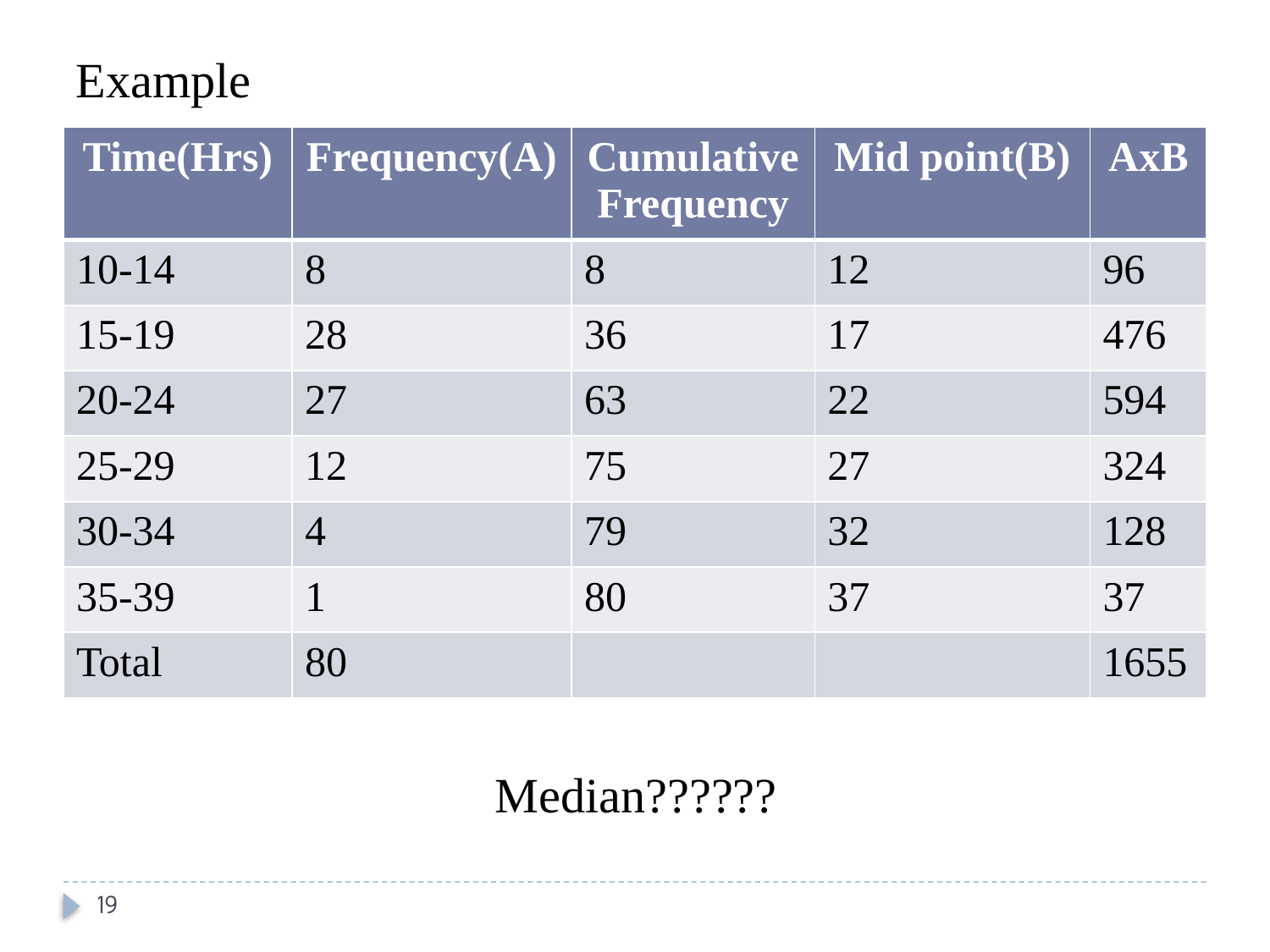

Example

| Time(Hrs) | Frequency(A) | Cumulative Frequency | Mid point(B) | AxB |
| --- | --- | --- | --- | --- |
| 10-14 | 8 | 8 | 12 | 96 |
| 15-19 | 28 | 36 | 17 | 476 |
| 20-24 | 27 | 63 | 22 | 594 |
| 25-29 | 12 | 75 | 27 | 324 |
| 30-34 | 4 | 79 | 32 | 128 |
| 35-39 | 1 | 80 | 37 | 37 |
| Total | 80 |  |  | 1655 |
 Median??????
19